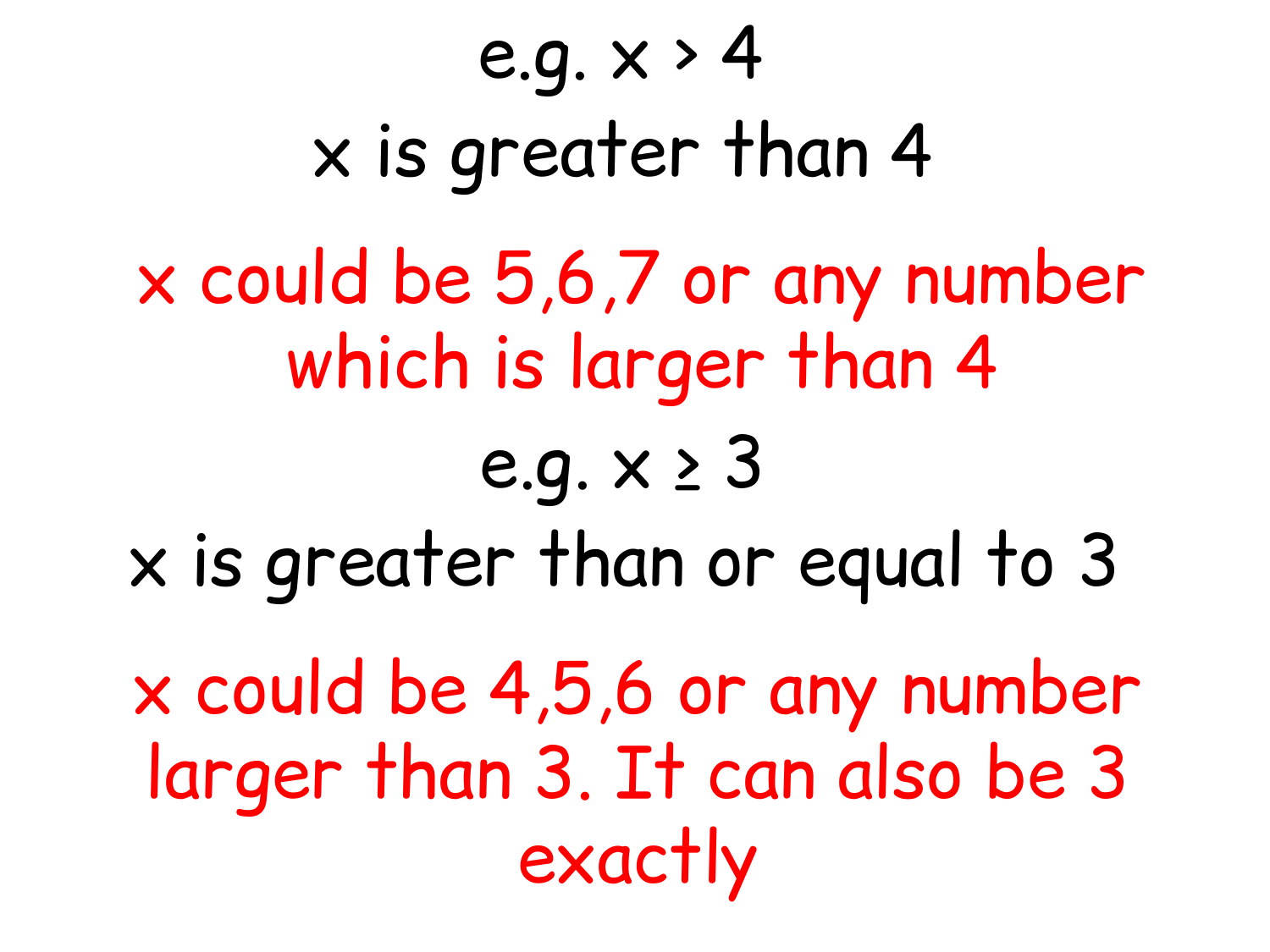

e.g. x > 4
x is greater than 4
x could be 5,6,7 or any number which is larger than 4
e.g. x ≥ 3
x is greater than or equal to 3
x could be 4,5,6 or any number larger than 3. It can also be 3 exactly